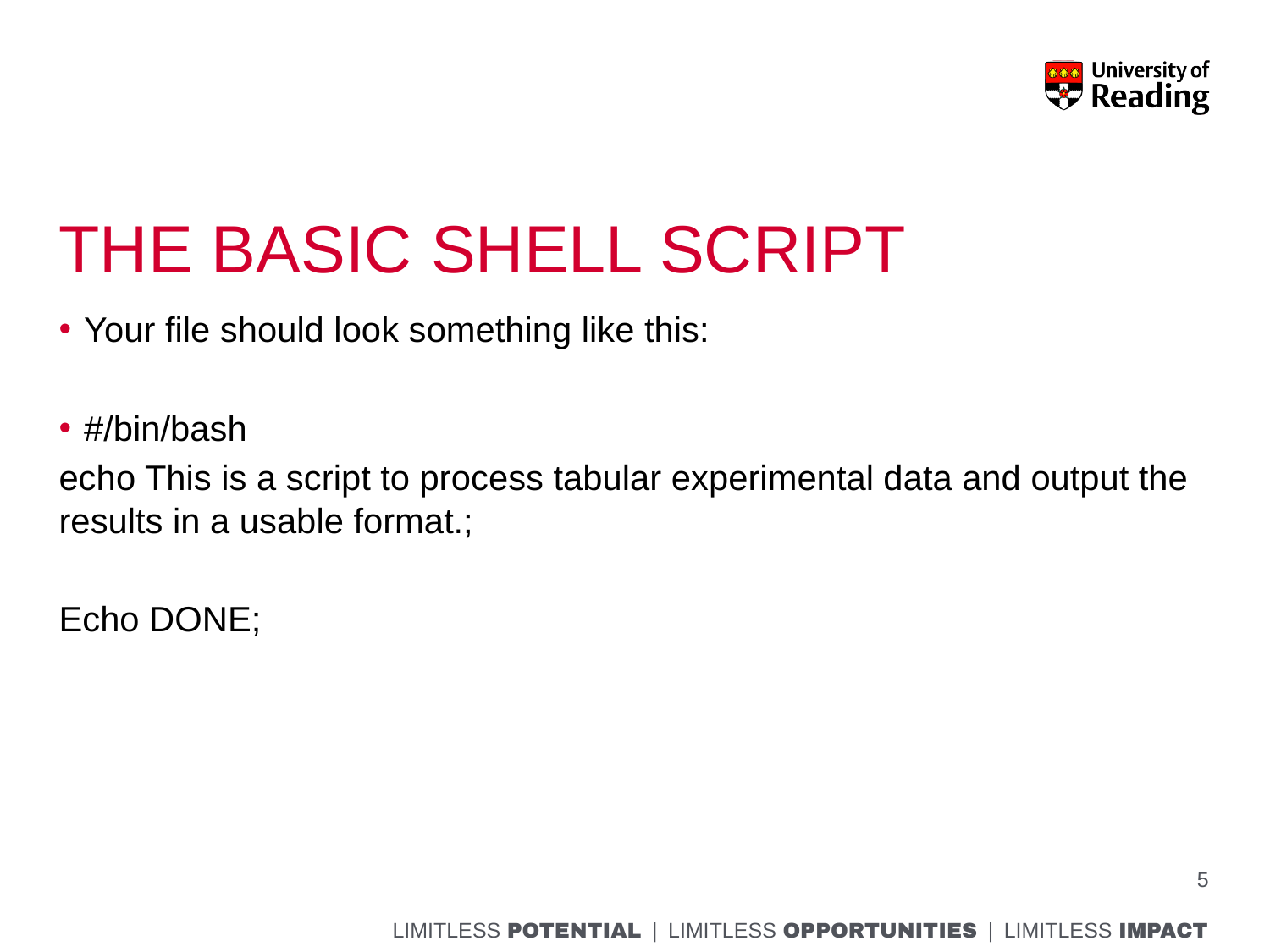

# The basic shell script
Your file should look something like this:

#/bin/bash
echo This is a script to process tabular experimental data and output the results in a usable format.;

Echo DONE;

5